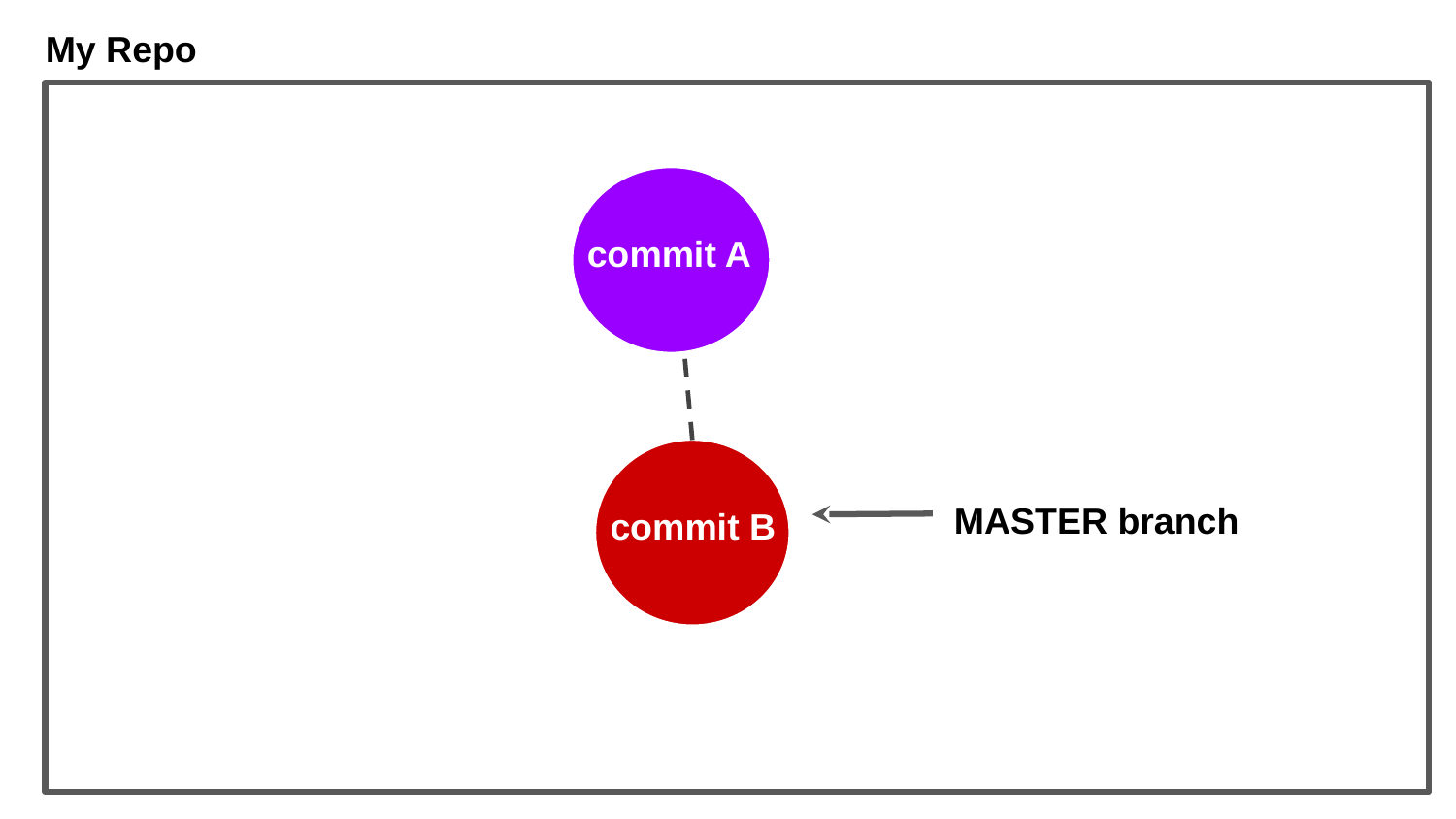

My Repo

commit A

MASTER branch

commit B
MASTER branch